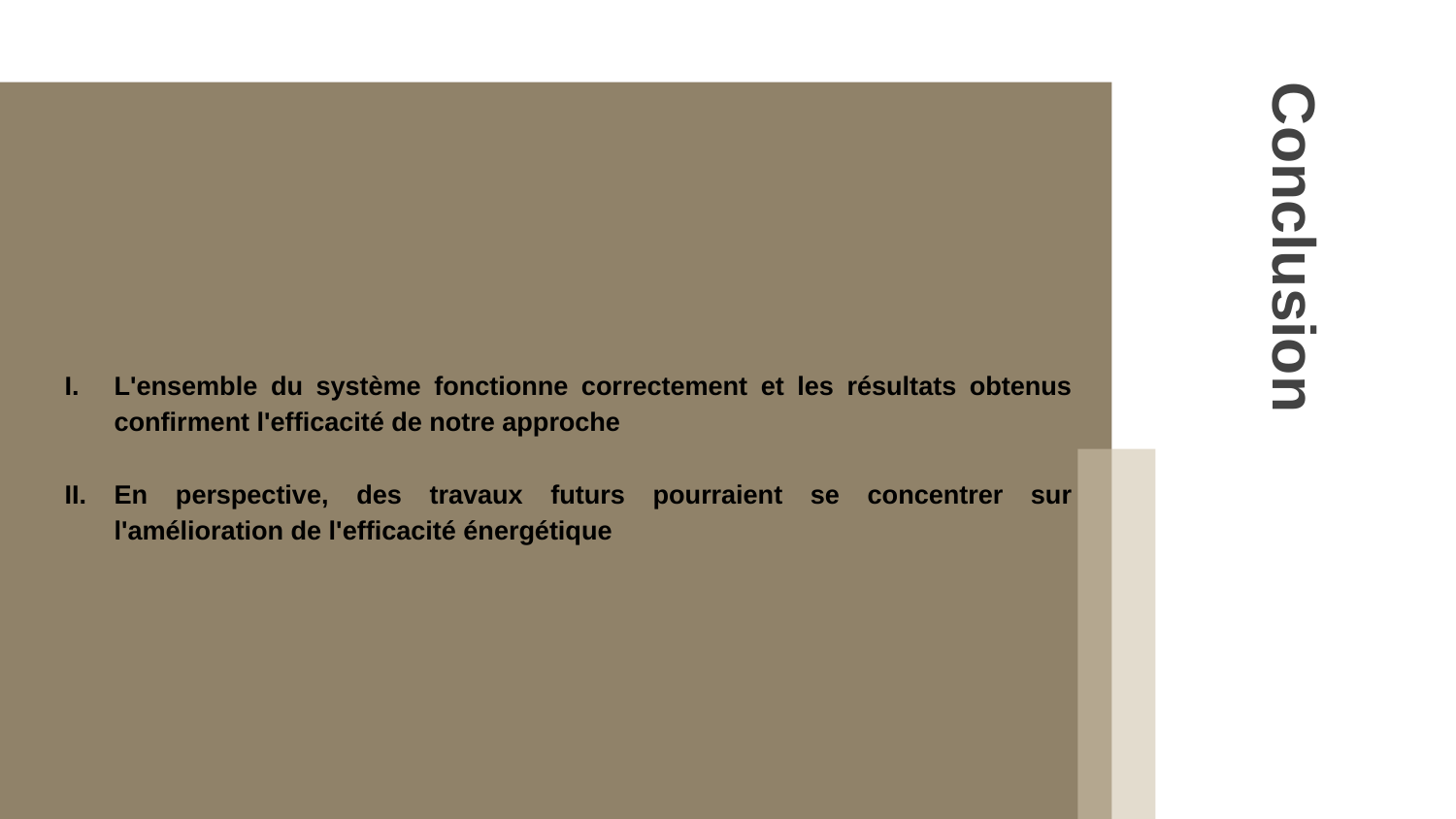

L'ensemble du système fonctionne correctement et les résultats obtenus confirment l'efficacité de notre approche

En perspective, des travaux futurs pourraient se concentrer sur l'amélioration de l'efficacité énergétique
# Conclusion